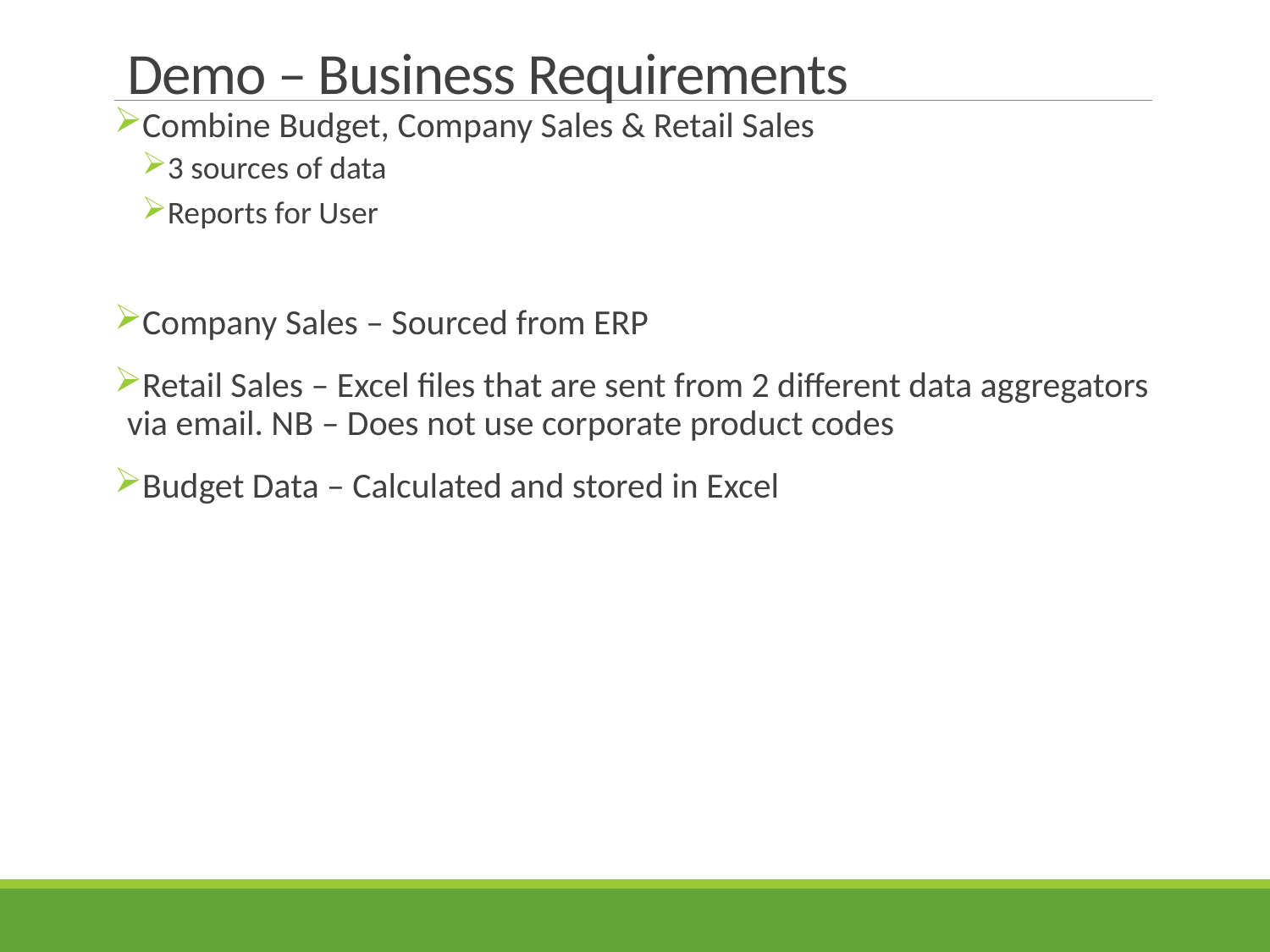

# Demo – Business Requirements
Combine Budget, Company Sales & Retail Sales
3 sources of data
Reports for User

Company Sales – Sourced from ERP
Retail Sales – Excel files that are sent from 2 different data aggregators via email. NB – Does not use corporate product codes
Budget Data – Calculated and stored in Excel